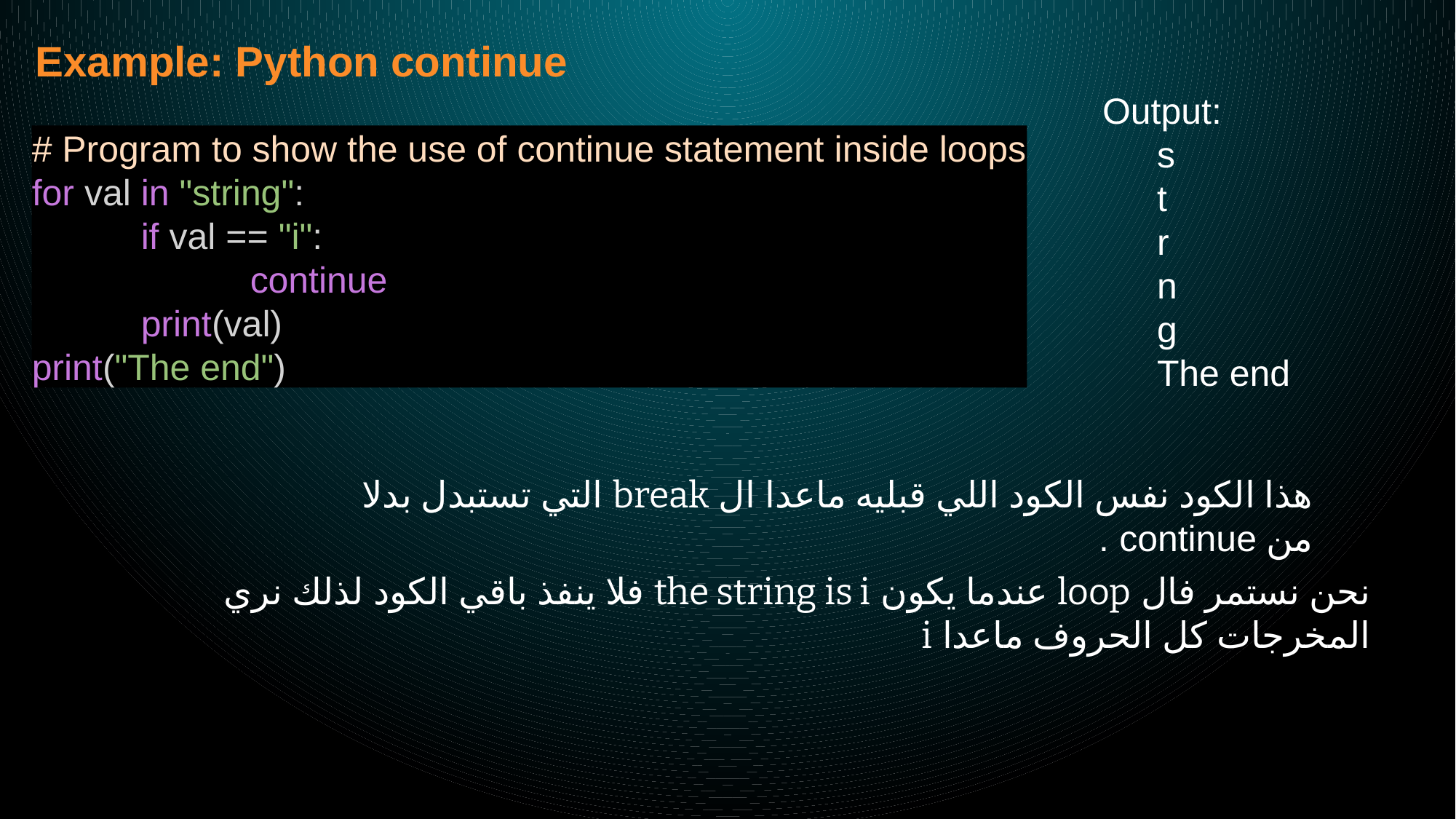

Example: Python continue

Output:
s
t
r
n
g
The end
# Program to show the use of continue statement inside loops
for val in "string":
	if val == "i":
		continue
	print(val)
print("The end")
هذا الكود نفس الكود اللي قبليه ماعدا ال break التي تستبدل بدلا من continue .
نحن نستمر فال loop عندما يكون the string is i فلا ينفذ باقي الكود لذلك نري المخرجات كل الحروف ماعدا i